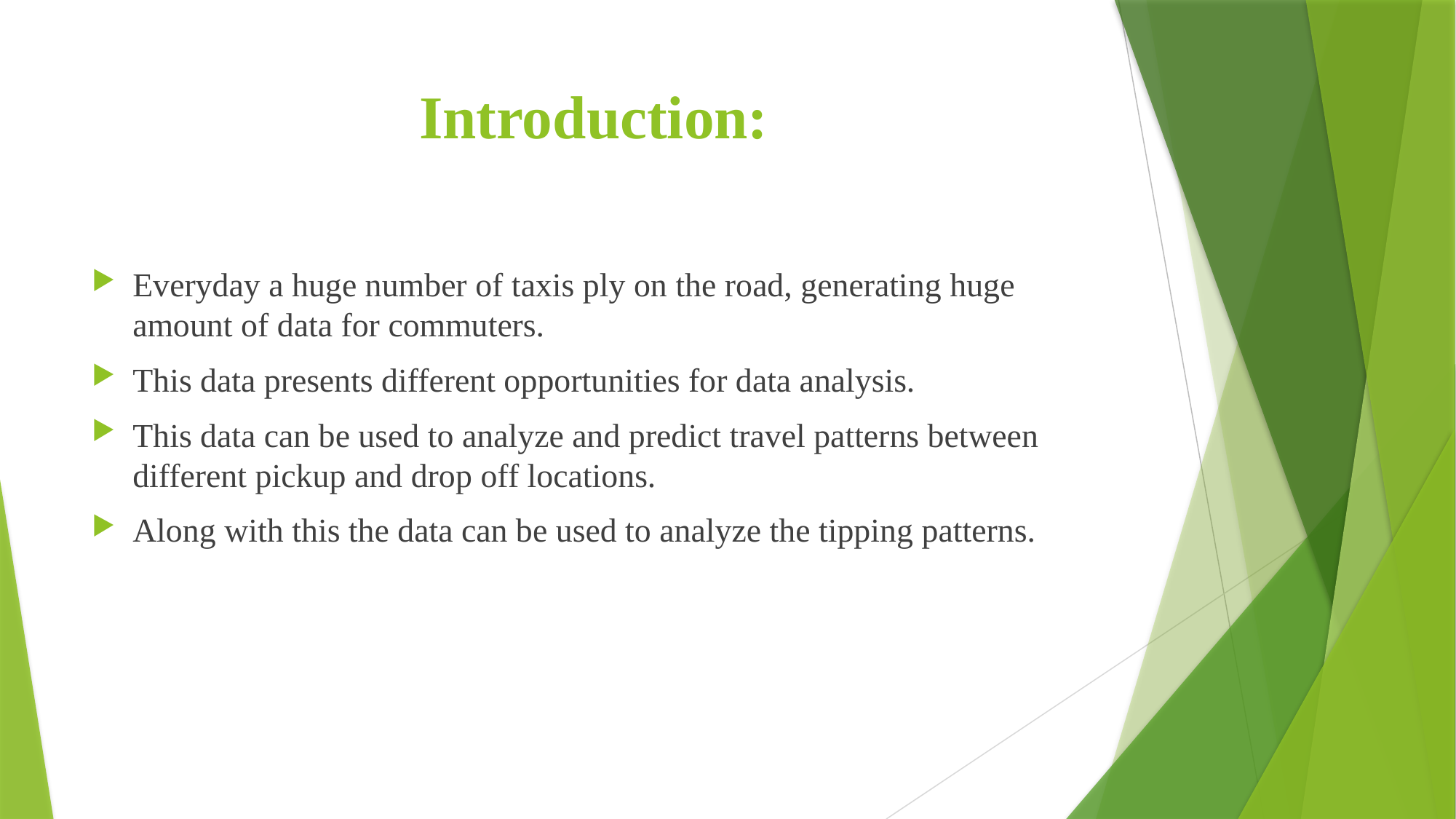

# Introduction:
Everyday a huge number of taxis ply on the road, generating huge amount of data for commuters.
This data presents different opportunities for data analysis.
This data can be used to analyze and predict travel patterns between different pickup and drop off locations.
Along with this the data can be used to analyze the tipping patterns.